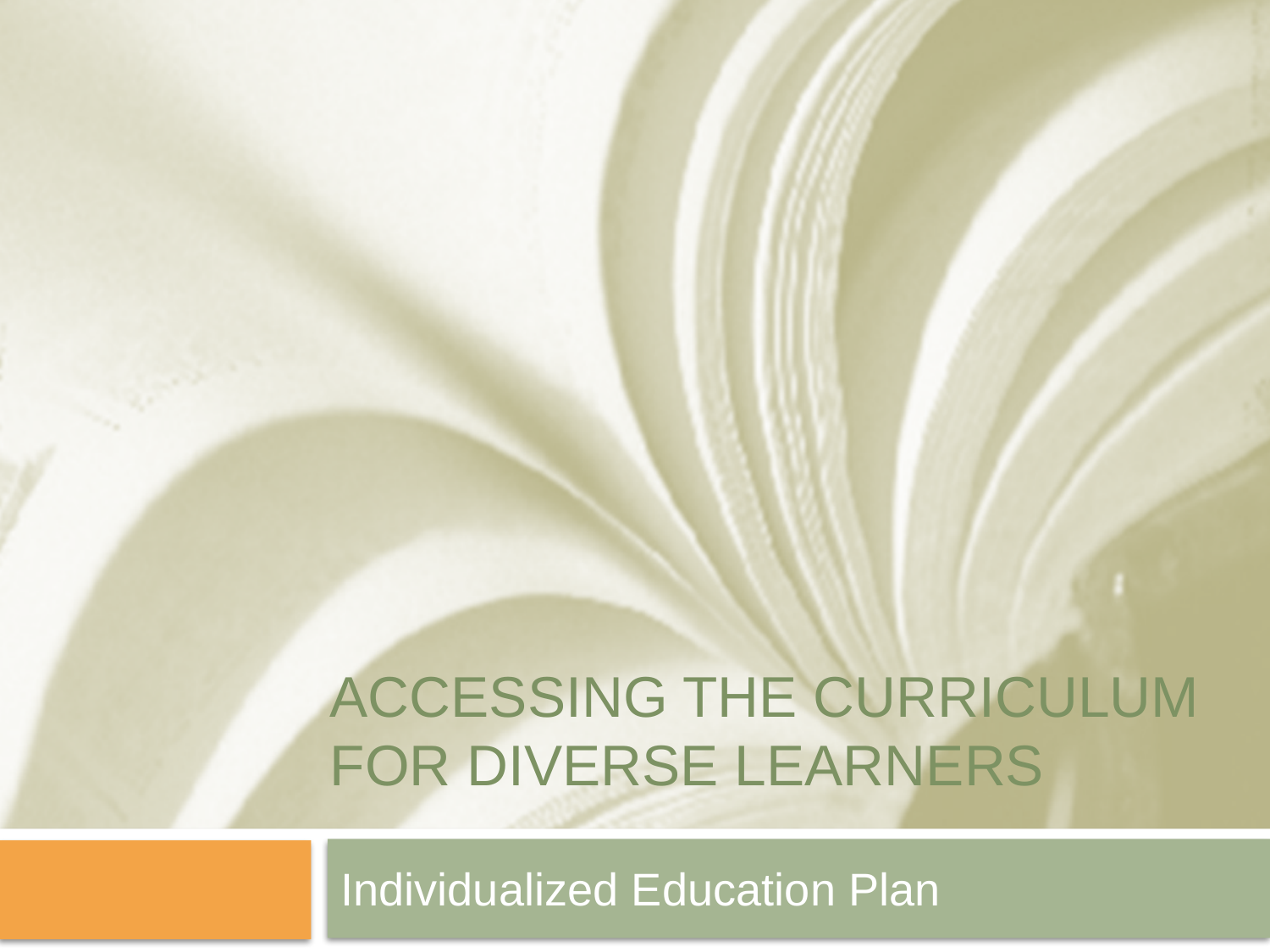

# Accessing The Curriculum for Diverse Learners
Individualized Education Plan